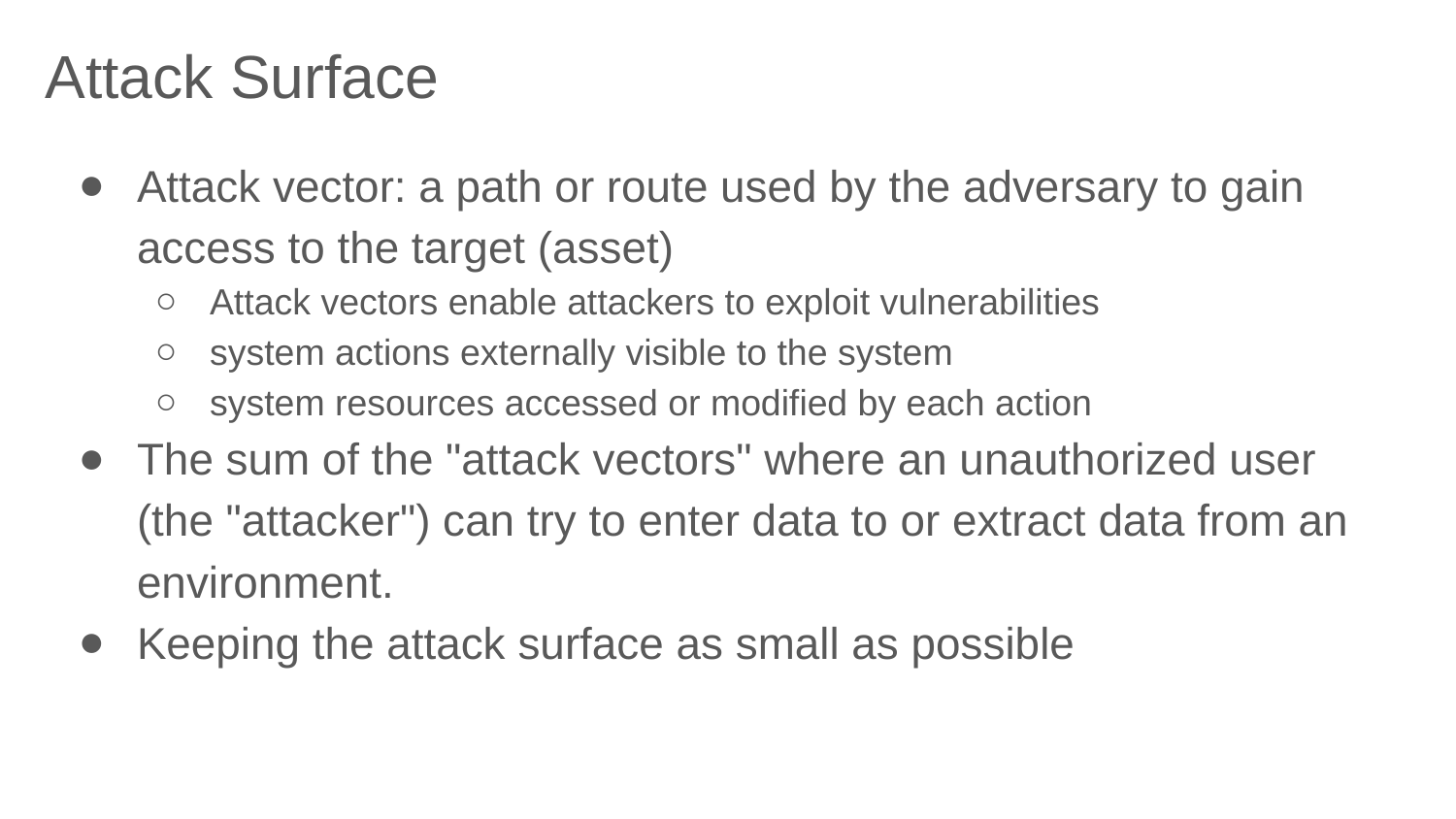

# Attack Surface
Attack vector: a path or route used by the adversary to gain access to the target (asset)
Attack vectors enable attackers to exploit vulnerabilities
system actions externally visible to the system
system resources accessed or modified by each action
The sum of the "attack vectors" where an unauthorized user (the "attacker") can try to enter data to or extract data from an environment.
Keeping the attack surface as small as possible